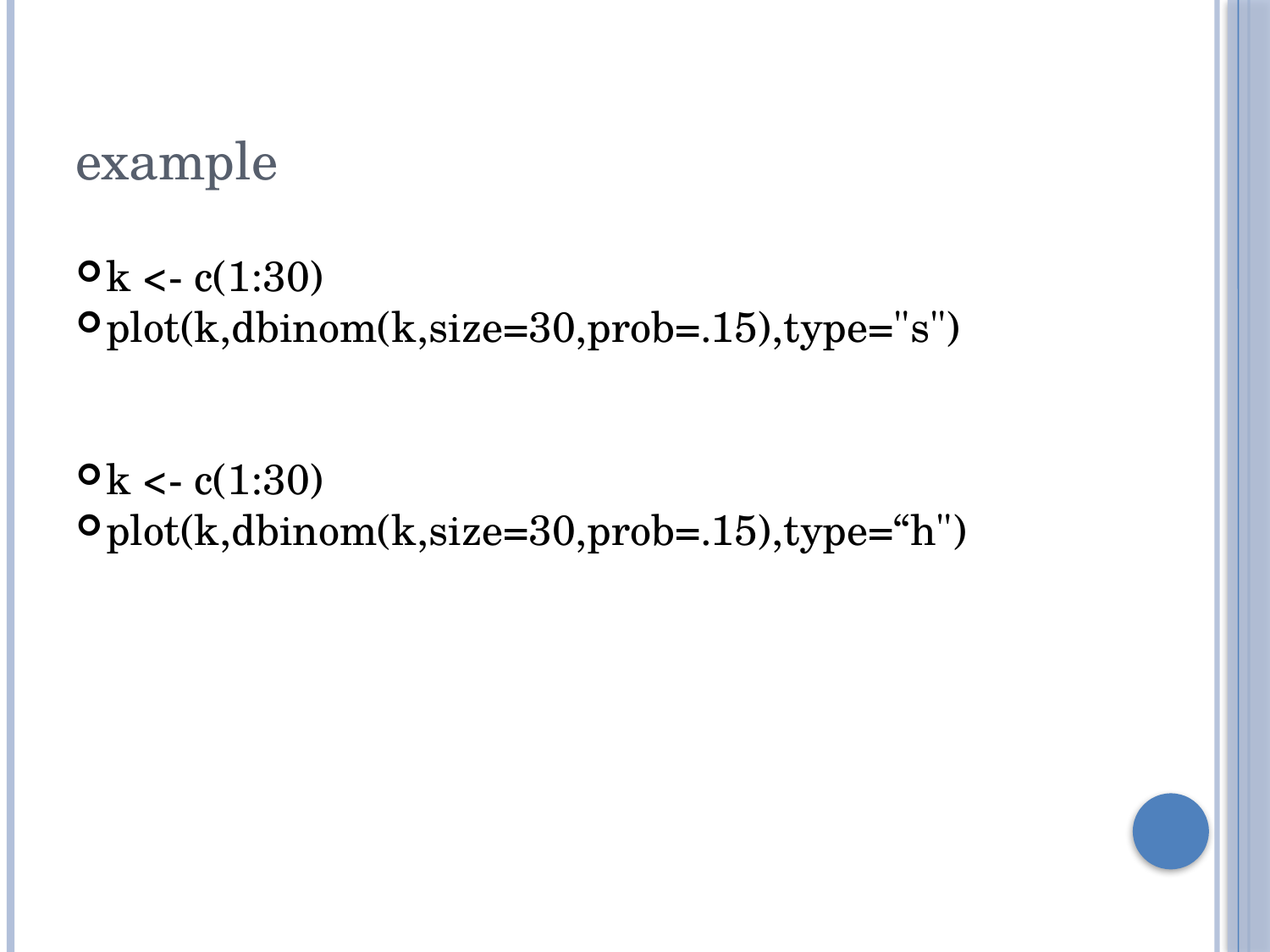

example
k <- c(1:30)
plot(k,dbinom(k,size=30,prob=.15),type="s")

k <- c(1:30)
plot(k,dbinom(k,size=30,prob=.15),type=“h")